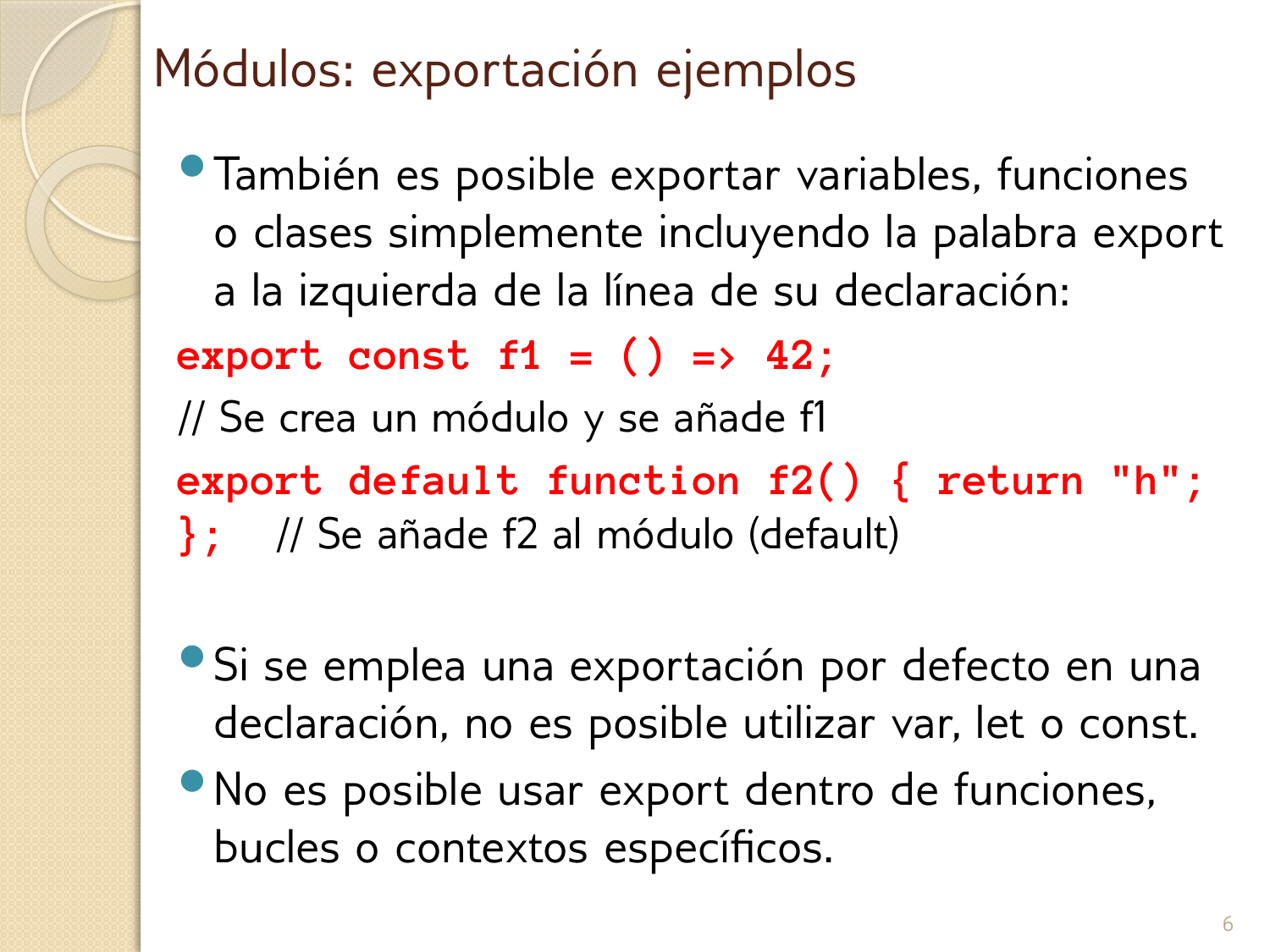

# Módulos: exportación ejemplos
También es posible exportar variables, funciones o clases simplemente incluyendo la palabra export a la izquierda de la línea de su declaración:
export const f1 = () => 42;
// Se crea un módulo y se añade f1
export default function f2() { return "h"; };  // Se añade f2 al módulo (default)

Si se emplea una exportación por defecto en una declaración, no es posible utilizar var, let o const.
No es posible usar export dentro de funciones, bucles o contextos específicos.
6